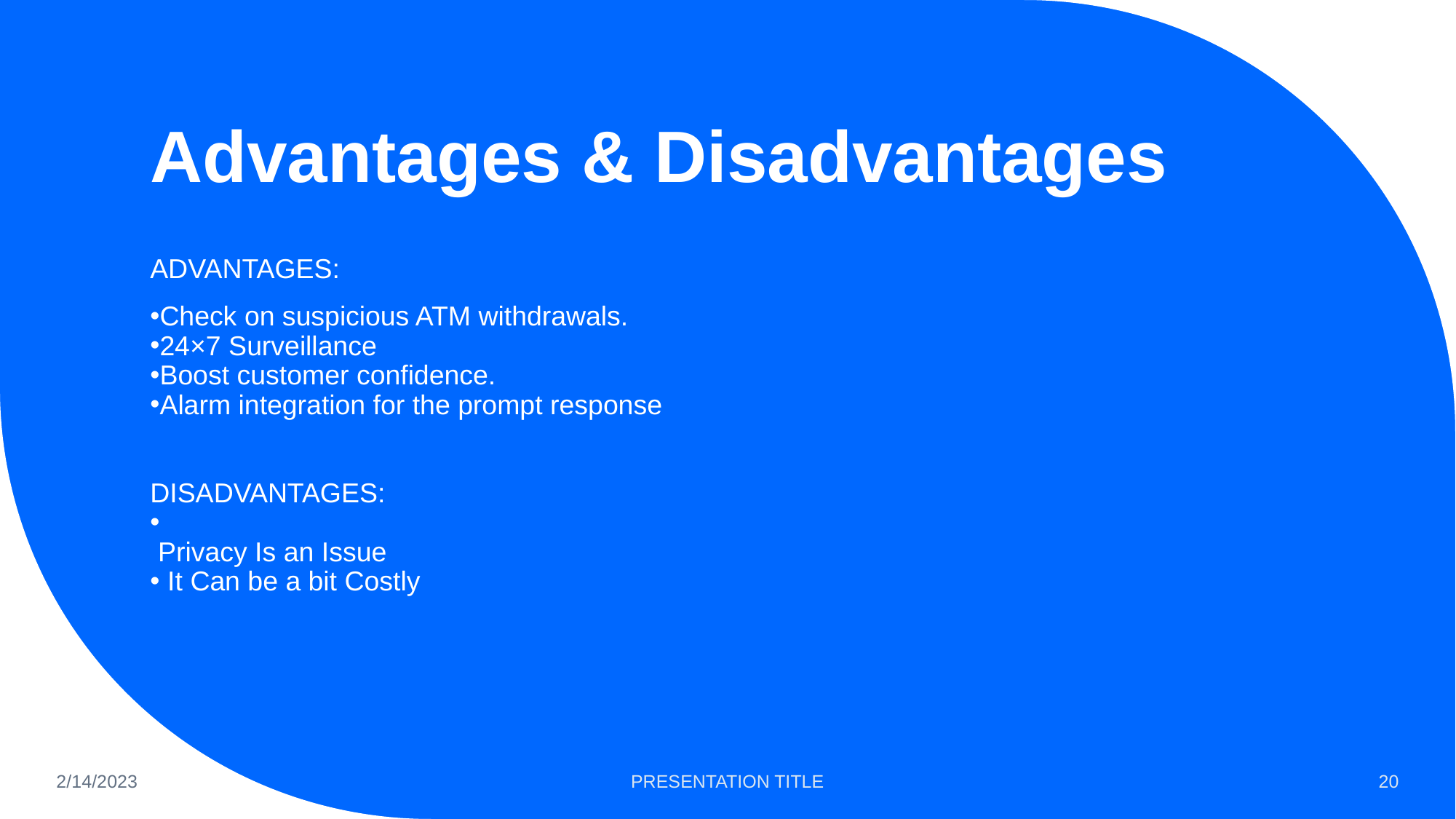

# Advantages & Disadvantages
ADVANTAGES:
Check on suspicious ATM withdrawals.
24×7 Surveillance
Boost customer confidence.
Alarm integration for the prompt response

DISADVANTAGES:
 Privacy Is an Issue
 It Can be a bit Costly

2/14/2023
PRESENTATION TITLE
20